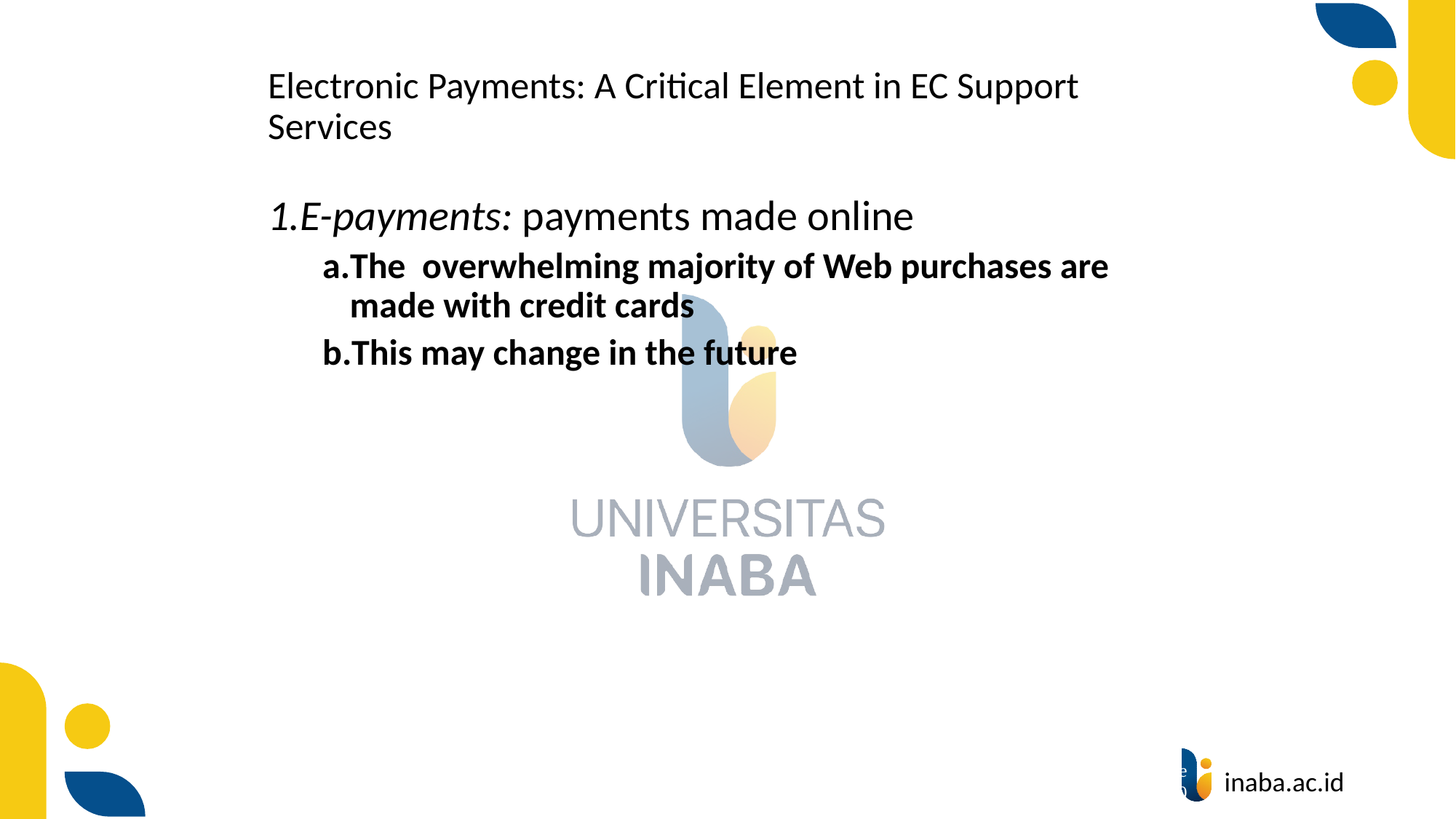

# Electronic Payments: A Critical Element in EC Support Services
E-payments: payments made online
The  overwhelming majority of Web purchases are made with credit cards
This may change in the future

10
© Prentice Hall 2020